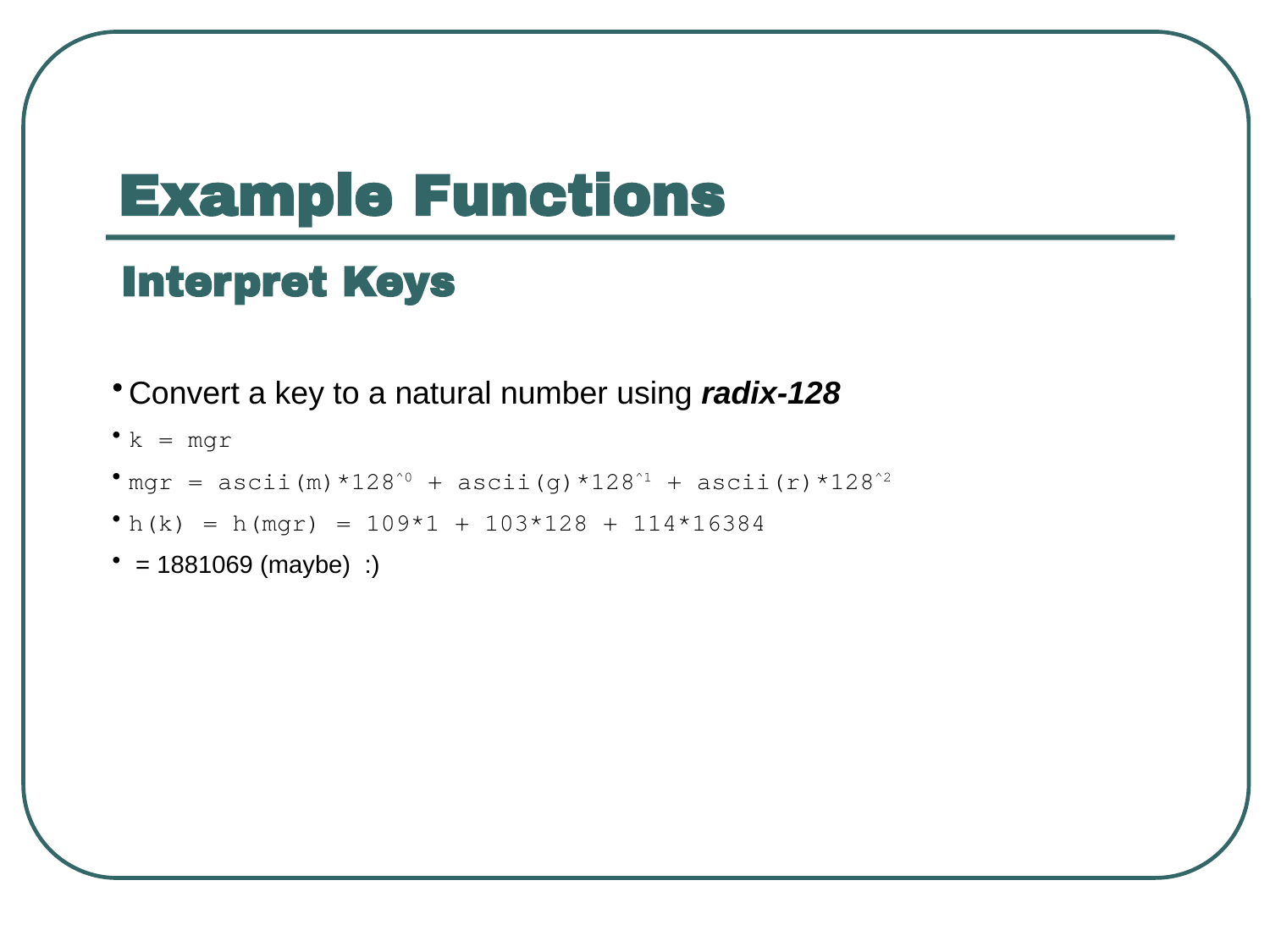

Example Functions
Interpret Keys

Convert a key to a natural number using radix-128
k = mgr
mgr = ascii(m)*128^0 + ascii(g)*128^1 + ascii(r)*128^2
h(k) = h(mgr) = 109*1 + 103*128 + 114*16384
 = 1881069 (maybe)  :)